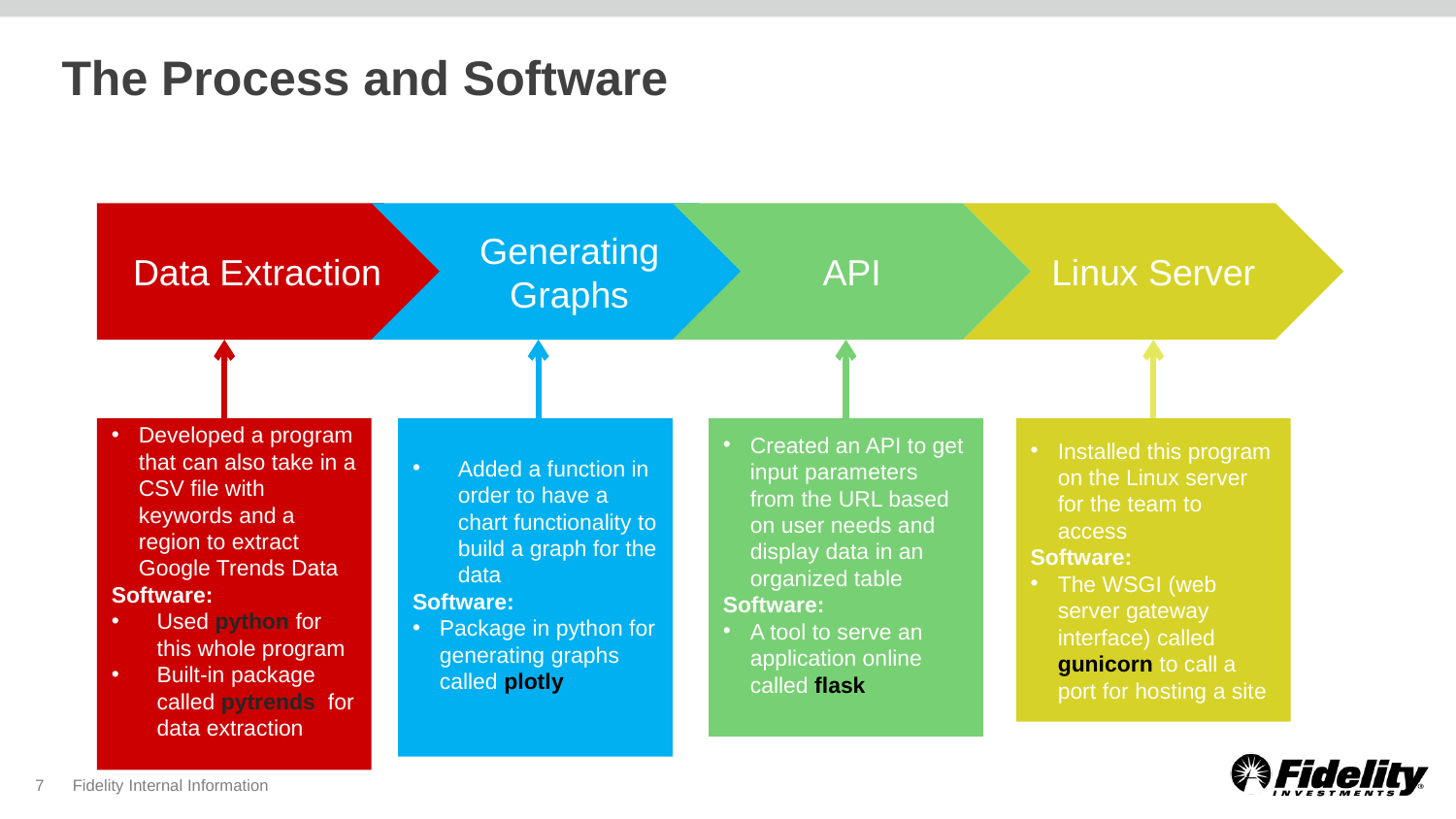

# The Process and Software
Data Extraction
Generating Graphs
API
Linux Server
Created an API to get input parameters from the URL based on user needs and display data in an organized table
Software:
A tool to serve an application online called flask

Installed this program on the Linux server for the team to access
Software:
The WSGI (web server gateway interface) called gunicorn to call a port for hosting a site
Developed a program that can also take in a CSV file with keywords and a region to extract Google Trends Data
Software:
Used python for this whole program
Built-in package called pytrends  for data extraction

Added a function in order to have a chart functionality to build a graph for the data
Software:
Package in python for generating graphs called plotly

7